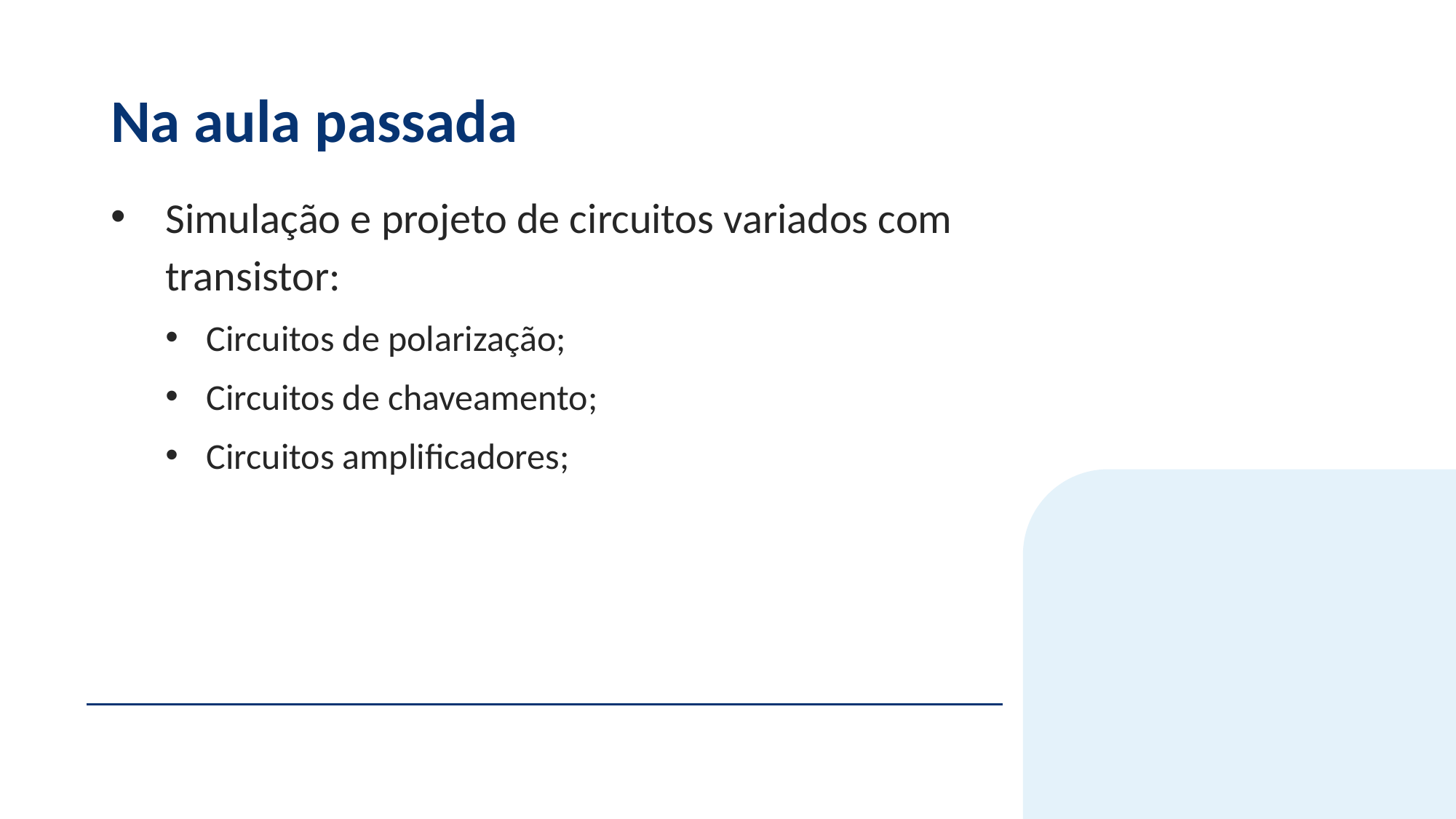

# Na aula passada
Simulação e projeto de circuitos variados com transistor:
Circuitos de polarização;
Circuitos de chaveamento;
Circuitos amplificadores;